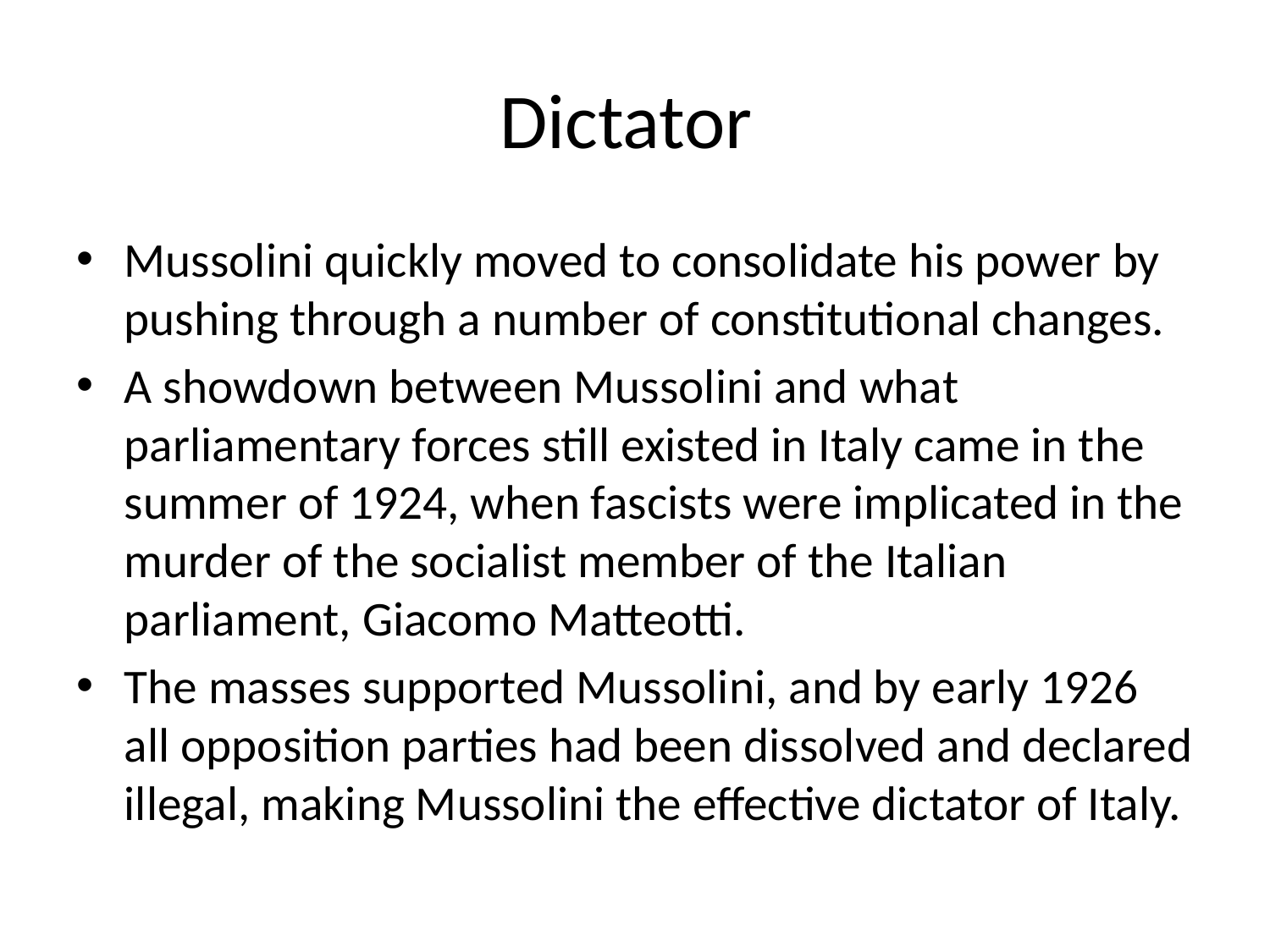

# Dictator
Mussolini quickly moved to consolidate his power by pushing through a number of constitutional changes.
A showdown between Mussolini and what parliamentary forces still existed in Italy came in the summer of 1924, when fascists were implicated in the murder of the socialist member of the Italian parliament, Giacomo Matteotti.
The masses supported Mussolini, and by early 1926 all opposition parties had been dissolved and declared illegal, making Mussolini the effective dictator of Italy.